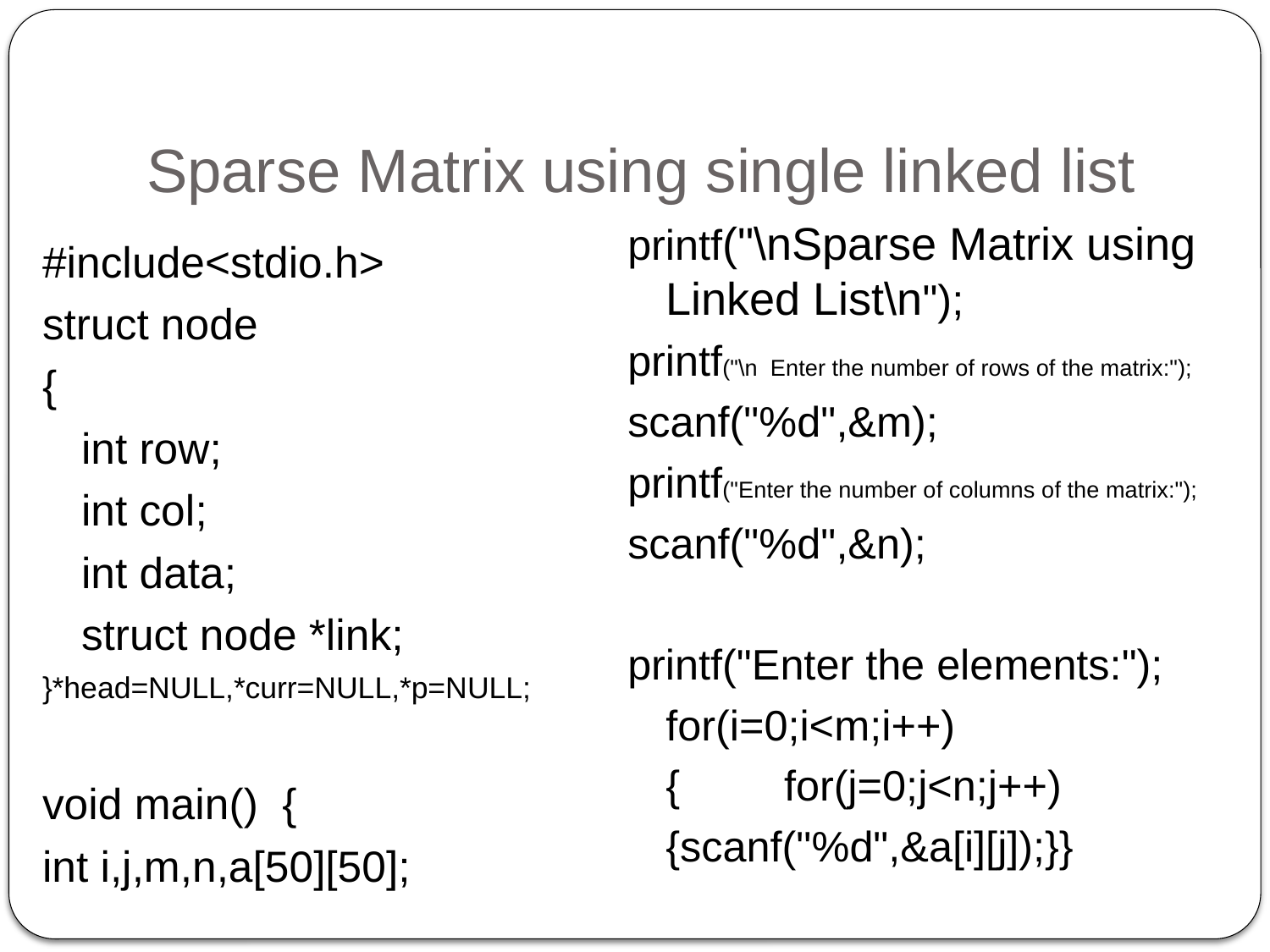

# Sparse Matrix using single linked list
printf("\nSparse Matrix using Linked List\n");
printf("\n  Enter the number of rows of the matrix:");
scanf("%d",&m);
printf("Enter the number of columns of the matrix:");
scanf("%d",&n);

printf("Enter the elements:");
	for(i=0;i<m;i++)
	{	for(j=0;j<n;j++)
		{scanf("%d",&a[i][j]);}}
#include<stdio.h>
struct node
{
	int row;
	int col;
	int data;
	struct node *link;
}*head=NULL,*curr=NULL,*p=NULL;

void main()  {
int i,j,m,n,a[50][50];